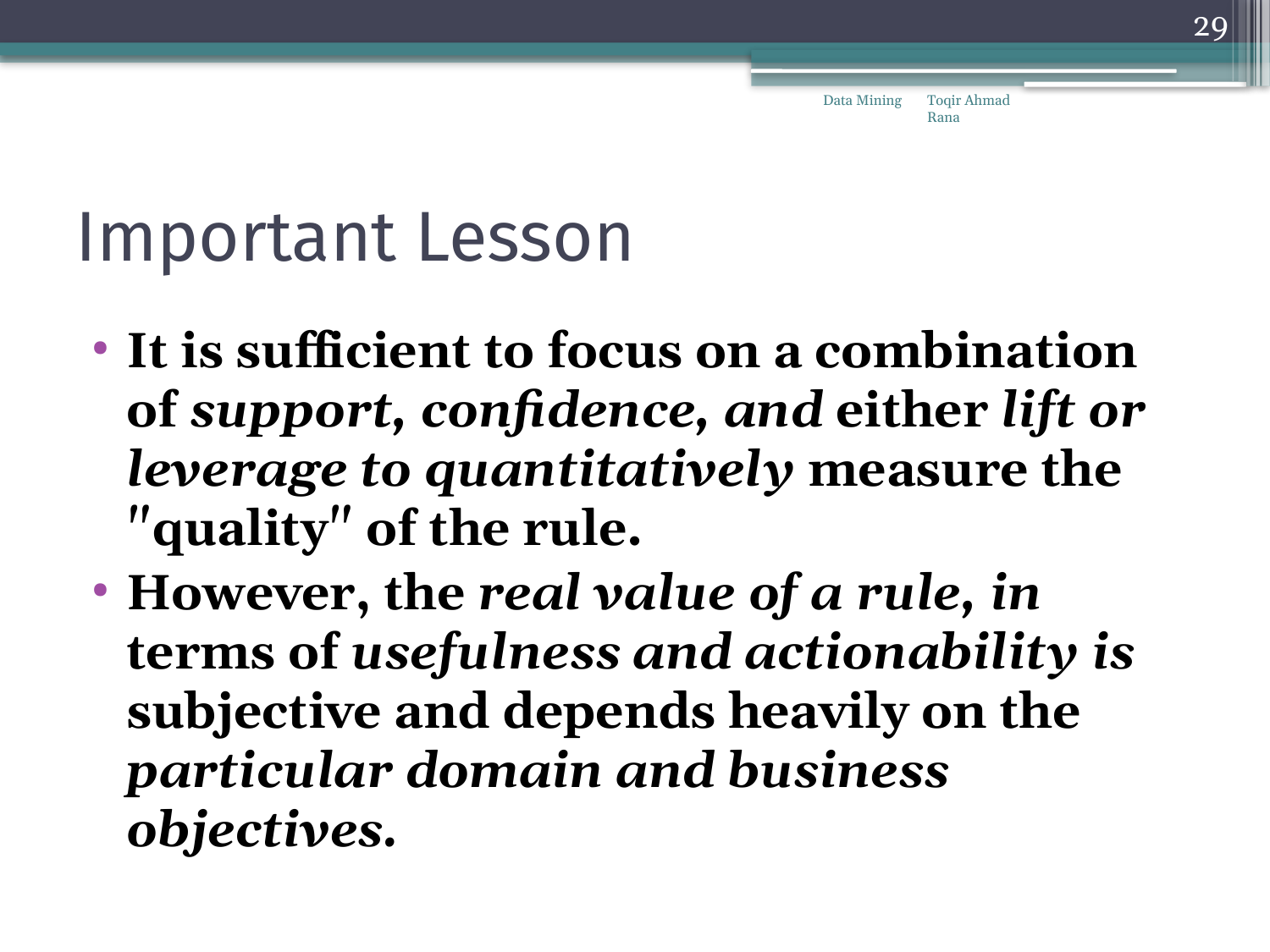

29
Data Mining
Toqir Ahmad Rana
# Important Lesson
It is sufficient to focus on a combination of support, confidence, and either lift or leverage to quantitatively measure the "quality" of the rule.
However, the real value of a rule, in terms of usefulness and actionability is subjective and depends heavily on the particular domain and business  objectives.